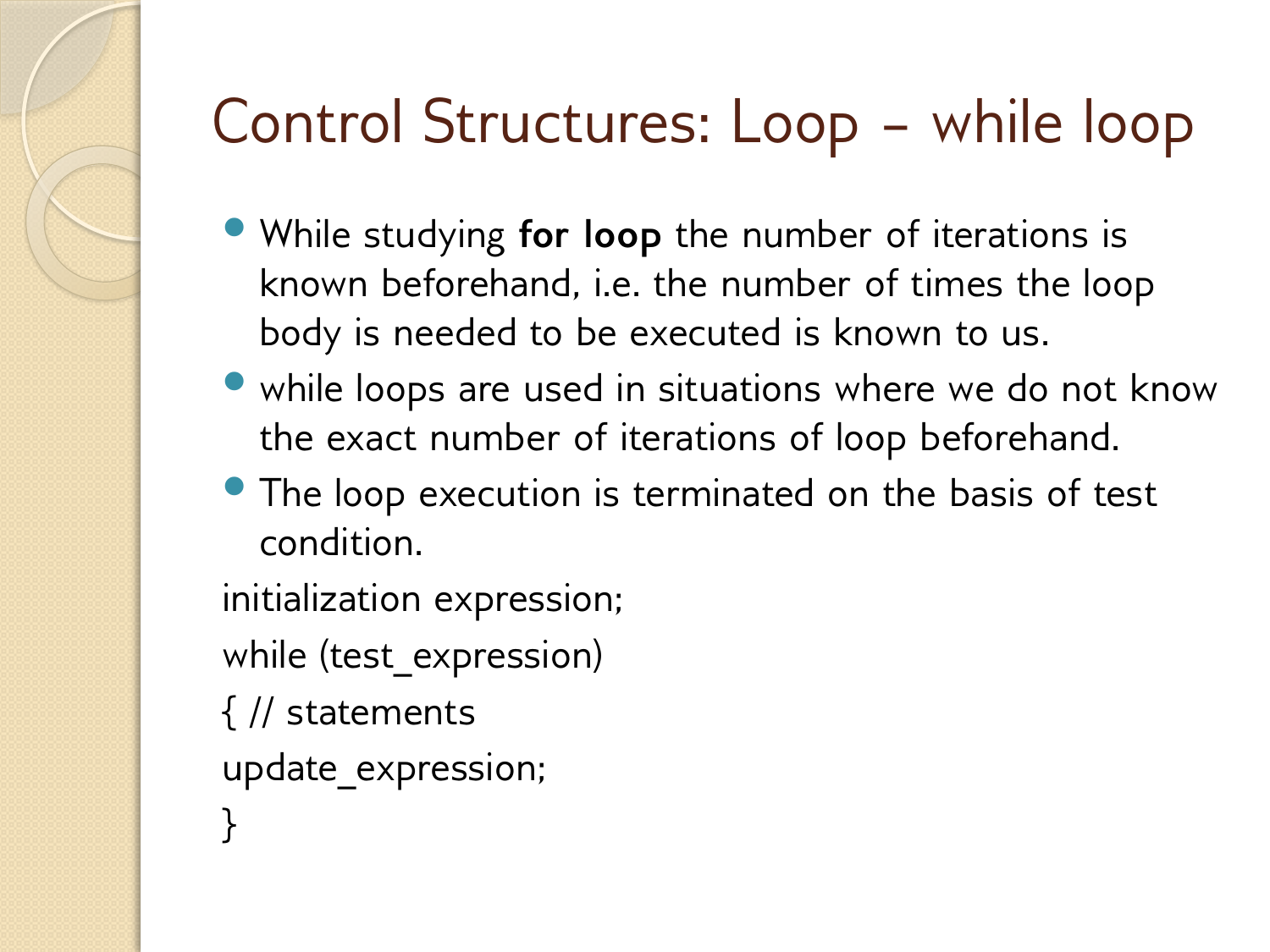

# Control Structures: Loop – while loop
While studying for loop the number of iterations is known beforehand, i.e. the number of times the loop body is needed to be executed is known to us.
while loops are used in situations where we do not know the exact number of iterations of loop beforehand.
The loop execution is terminated on the basis of test condition.
initialization expression;
while (test_expression)
{ // statements
update_expression;
}